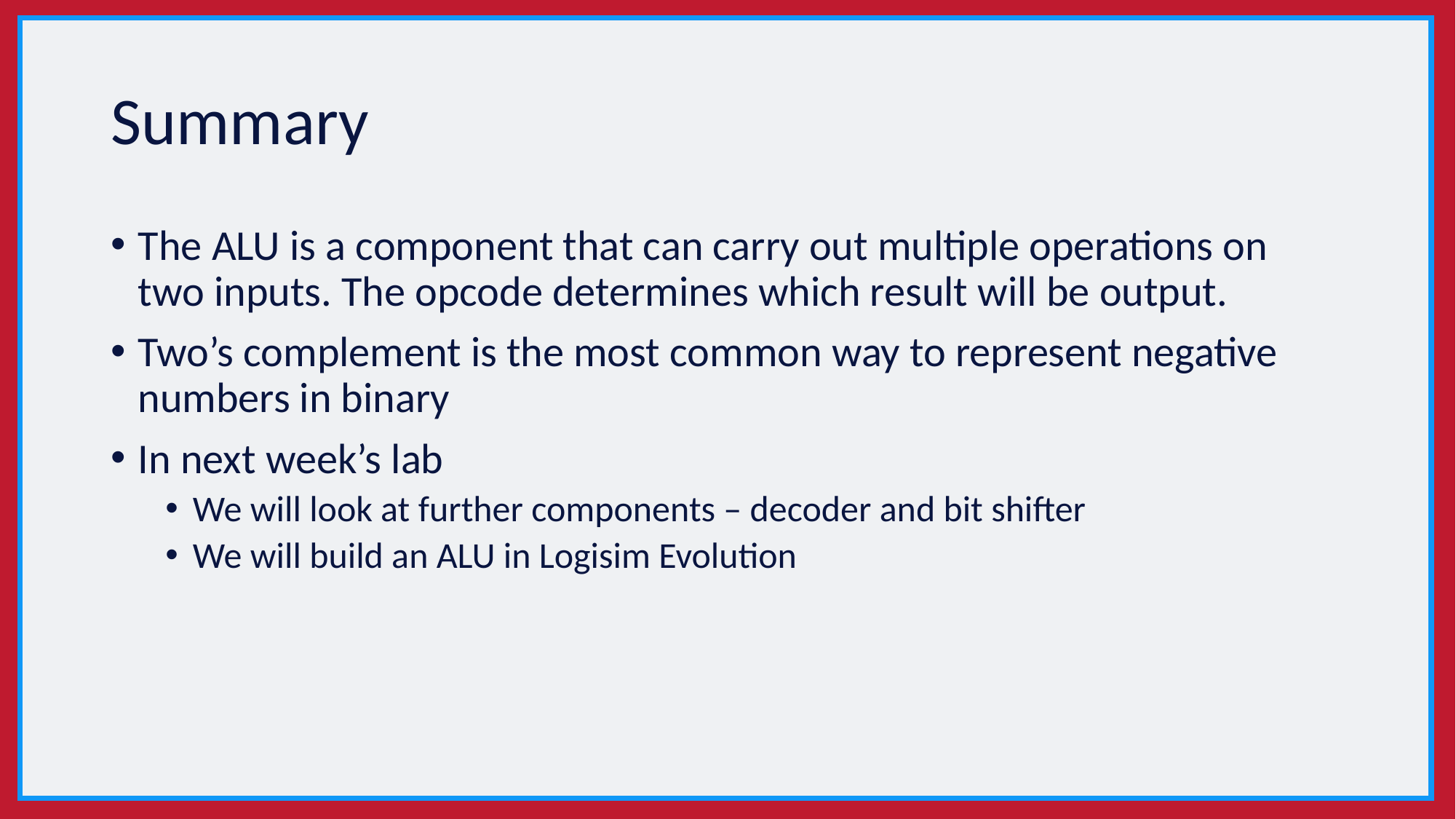

# Summary
The ALU is a component that can carry out multiple operations on two inputs. The opcode determines which result will be output.
Two’s complement is the most common way to represent negative numbers in binary
In next week’s lab
We will look at further components – decoder and bit shifter
We will build an ALU in Logisim Evolution